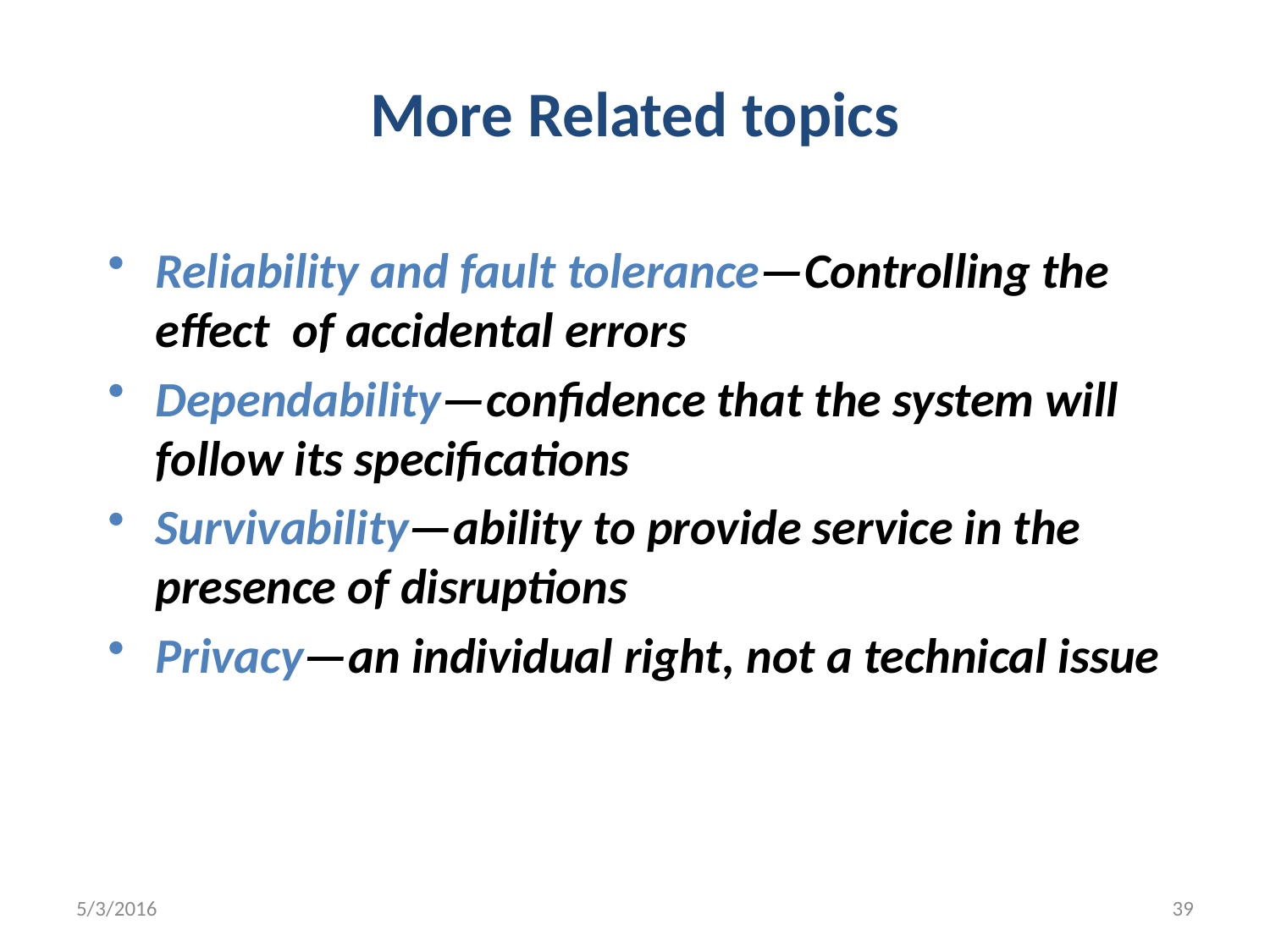

More Related topics
Reliability and fault tolerance—Controlling the effect  of accidental errors
Dependability—confidence that the system will follow its specifications
Survivability—ability to provide service in the presence of disruptions
Privacy—an individual right, not a technical issue

5/3/2016
39